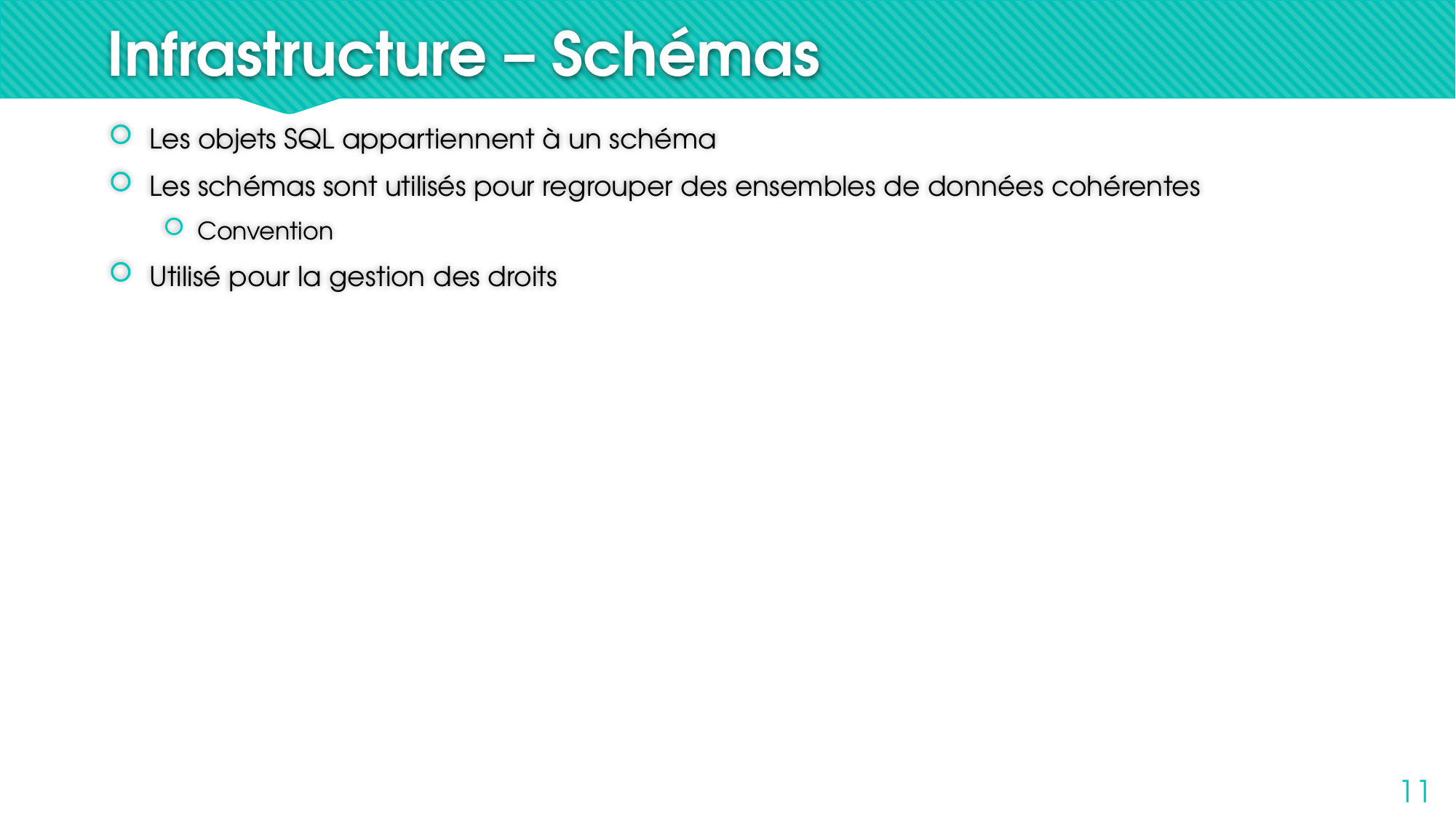

# Infrastructure – Schémas
Les objets SQL appartiennent à un schéma
Les schémas sont utilisés pour regrouper des ensembles de données cohérentes
Convention
Utilisé pour la gestion des droits
11